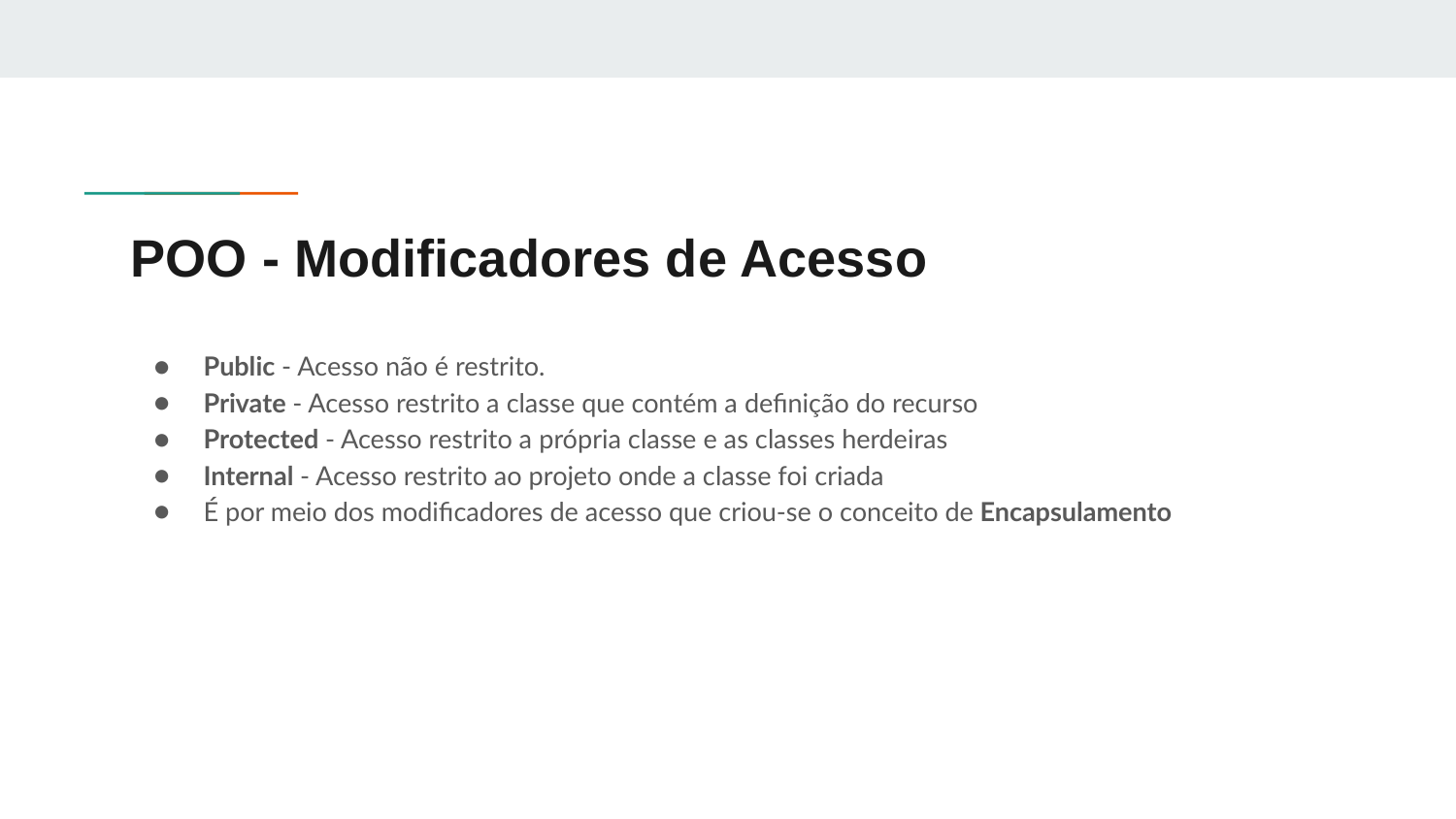

# POO - Modificadores de Acesso
Public - Acesso não é restrito.
Private - Acesso restrito a classe que contém a definição do recurso
Protected - Acesso restrito a própria classe e as classes herdeiras
Internal - Acesso restrito ao projeto onde a classe foi criada
É por meio dos modificadores de acesso que criou-se o conceito de Encapsulamento